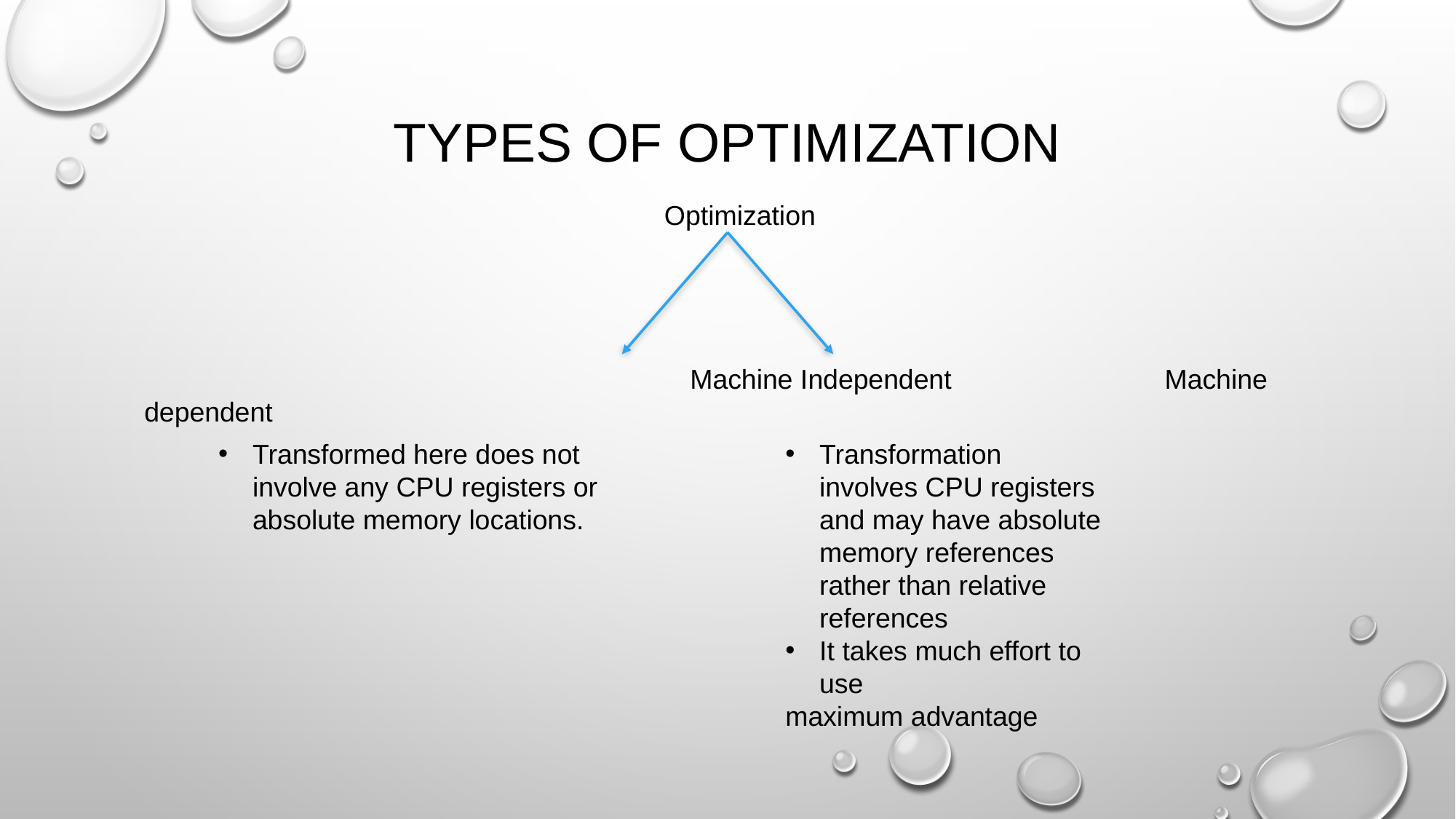

# Types of optimization
Optimization

					Machine Independent 		     Machine dependent

Transformed here does not involve any CPU registers or absolute memory locations.
Transformation involves CPU registers and may have absolute memory references rather than relative references
It takes much effort to use
maximum advantage